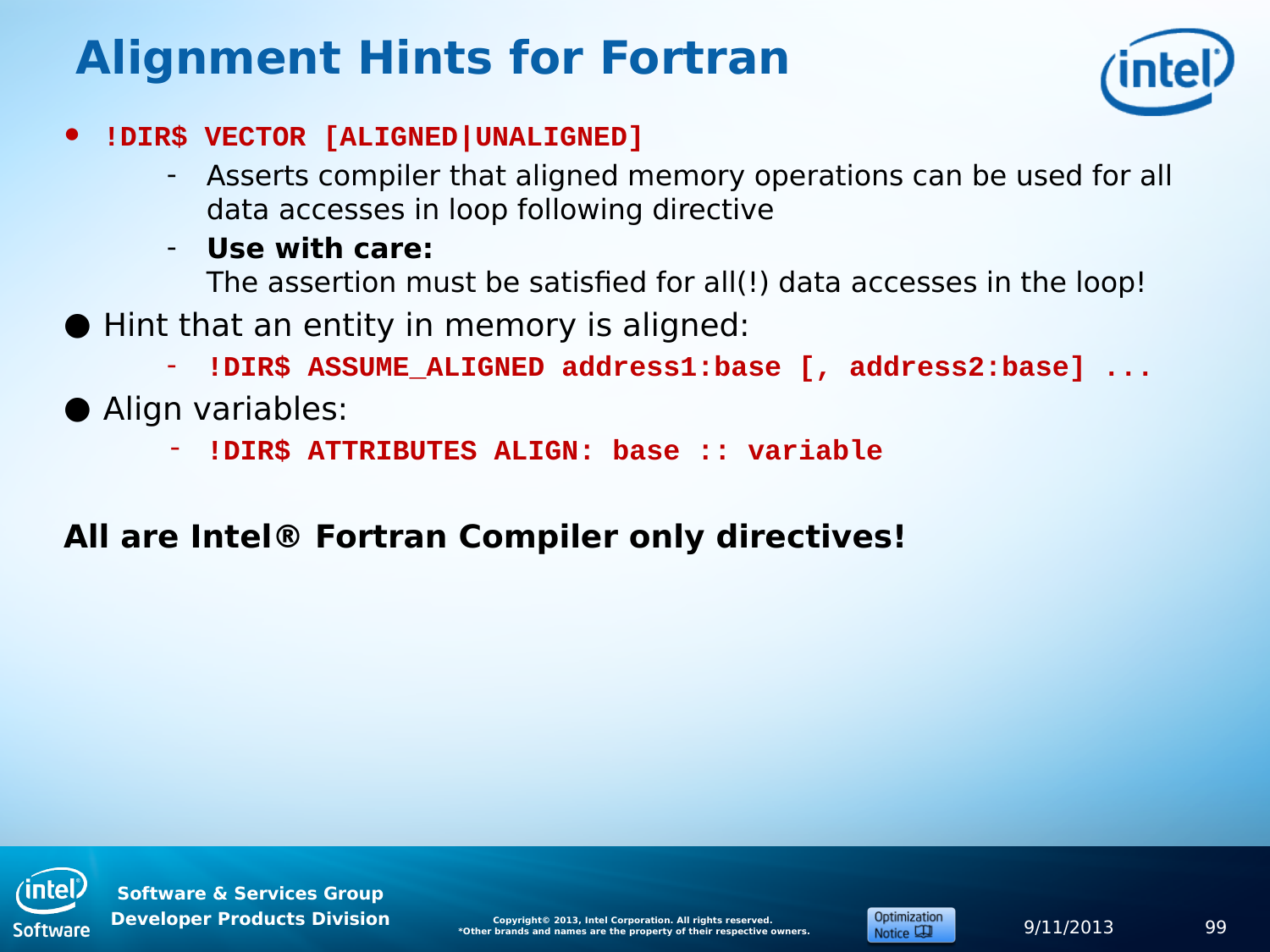

# Alignment Hints for Fortran
!DIR$ VECTOR [ALIGNED|UNALIGNED]
Asserts compiler that aligned memory operations can be used for all data accesses in loop following directive
Use with care:
The assertion must be satisfied for all(!) data accesses in the loop!
Hint that an entity in memory is aligned:
!DIR$ ASSUME_ALIGNED address1:base [, address2:base] ...
Align variables:
!DIR$ ATTRIBUTES ALIGN: base :: variable

All are Intel® Fortran Compiler only directives!

9/11/2013
99